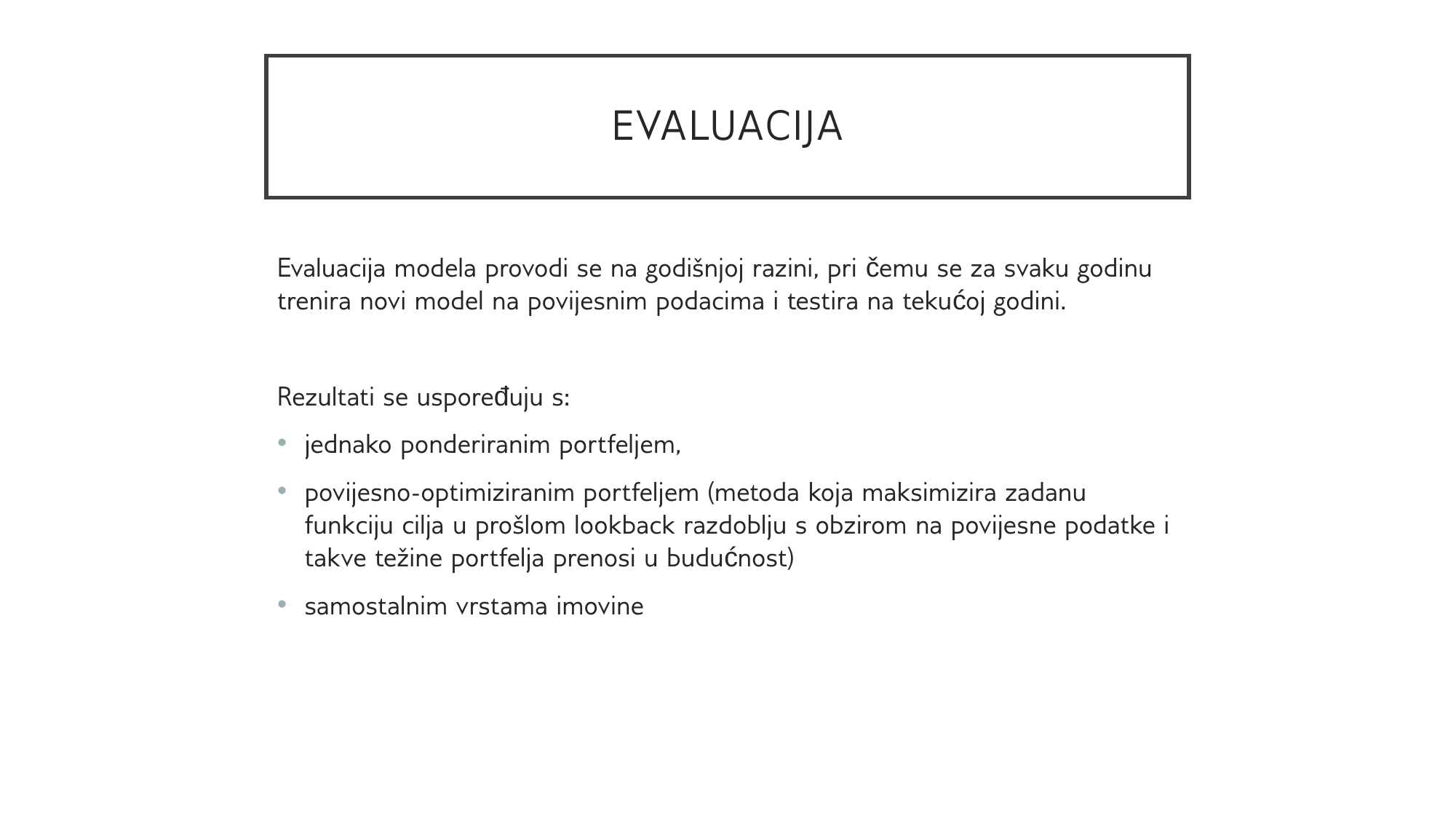

# EVALUACIJA
Evaluacija modela provodi se na godišnjoj razini, pri čemu se za svaku godinu trenira novi model na povijesnim podacima i testira na tekućoj godini.

Rezultati se uspoređuju s:
jednako ponderiranim portfeljem,
povijesno-optimiziranim portfeljem (metoda koja maksimizira zadanu funkciju cilja u prošlom lookback razdoblju s obzirom na povijesne podatke i takve težine portfelja prenosi u budućnost)
samostalnim vrstama imovine